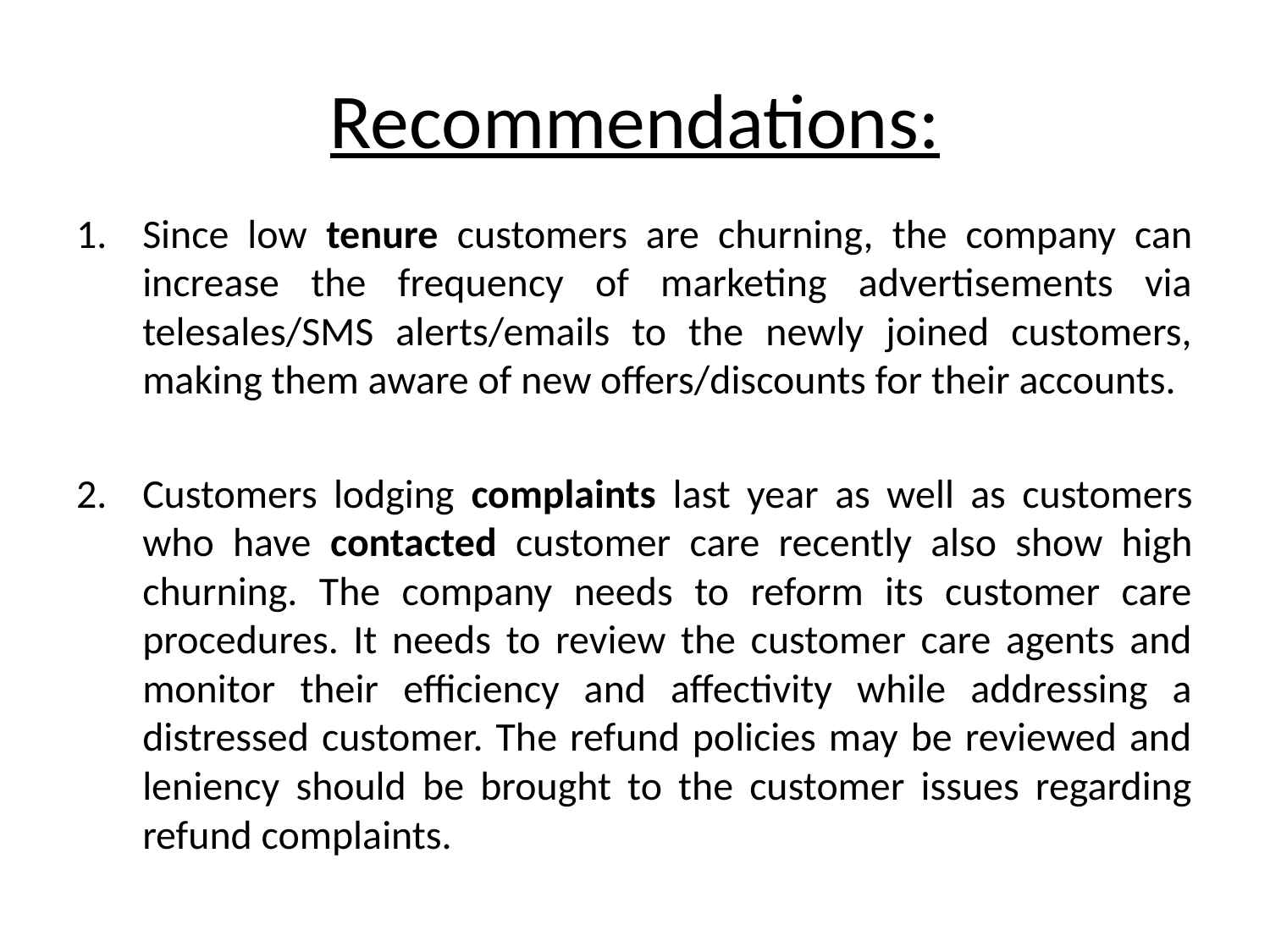

# Recommendations:
Since low tenure customers are churning, the company can increase the frequency of marketing advertisements via telesales/SMS alerts/emails to the newly joined customers, making them aware of new offers/discounts for their accounts.

Customers lodging complaints last year as well as customers who have contacted customer care recently also show high churning. The company needs to reform its customer care procedures. It needs to review the customer care agents and monitor their efficiency and affectivity while addressing a distressed customer. The refund policies may be reviewed and leniency should be brought to the customer issues regarding refund complaints.